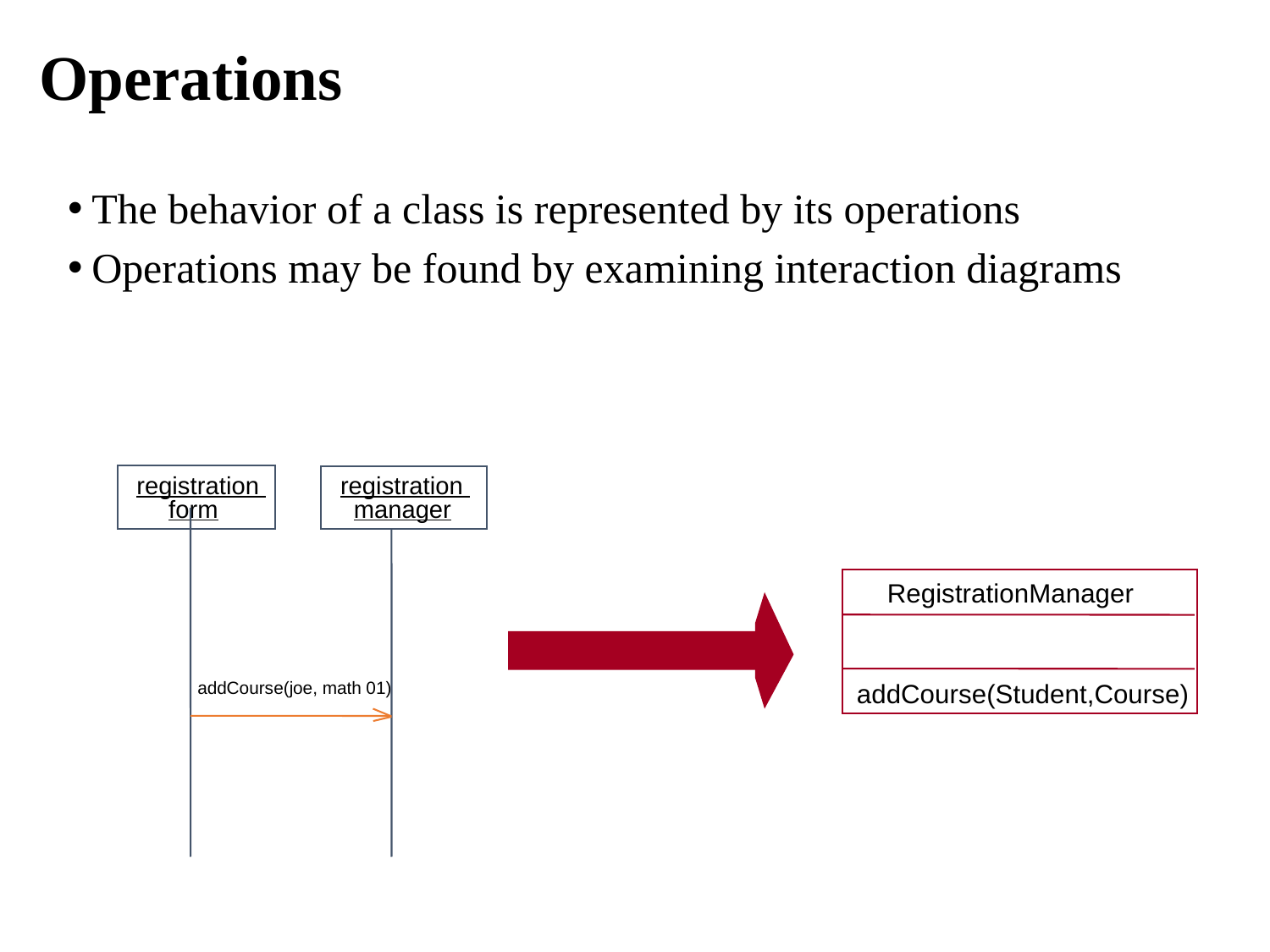

# Operations
The behavior of a class is represented by its operations
Operations may be found by examining interaction diagrams

registration
registration
form
manager

RegistrationManager

addCourse(joe, math 01)
addCourse(Student,Course)